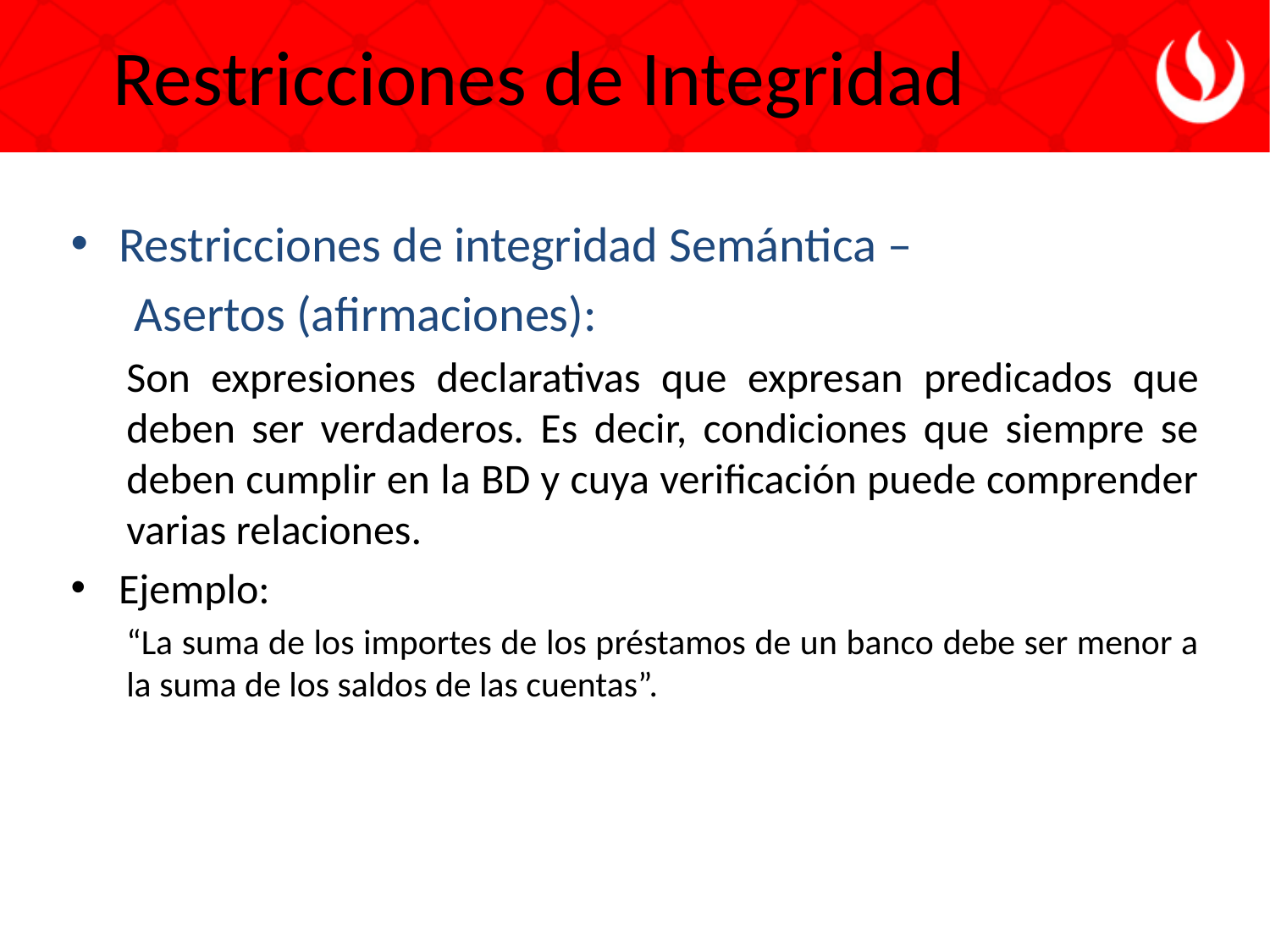

Restricciones de Integridad
Restricciones de integridad Semántica –
Asertos (afirmaciones):
Son expresiones declarativas que expresan predicados que deben ser verdaderos. Es decir, condiciones que siempre se deben cumplir en la BD y cuya verificación puede comprender varias relaciones.
Ejemplo:
“La suma de los importes de los préstamos de un banco debe ser menor a la suma de los saldos de las cuentas”.